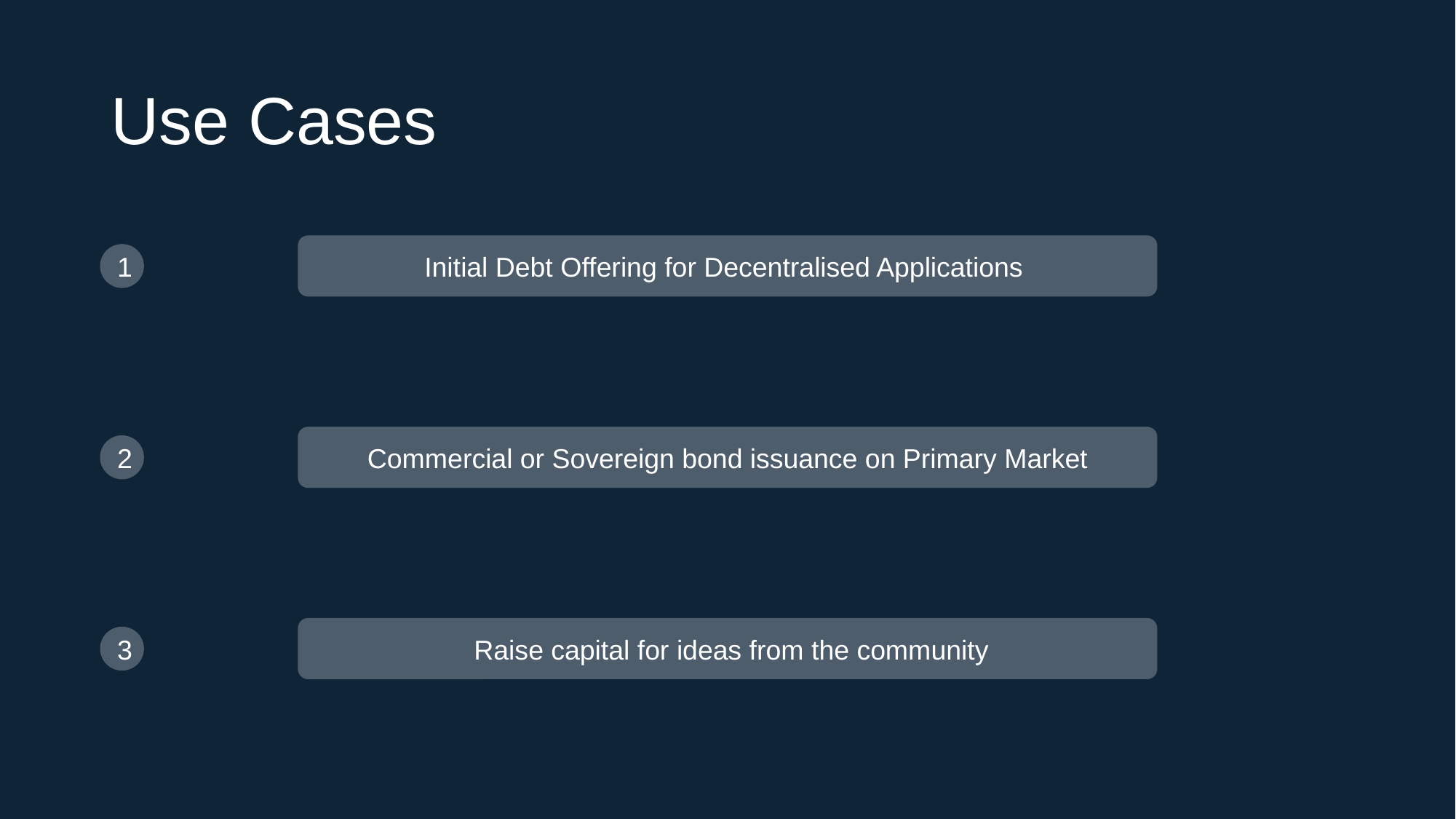

# Use Cases
Initial Debt Offering for Decentralised Applications
1
Commercial or Sovereign bond issuance on Primary Market
2
 Raise capital for ideas from the community
3